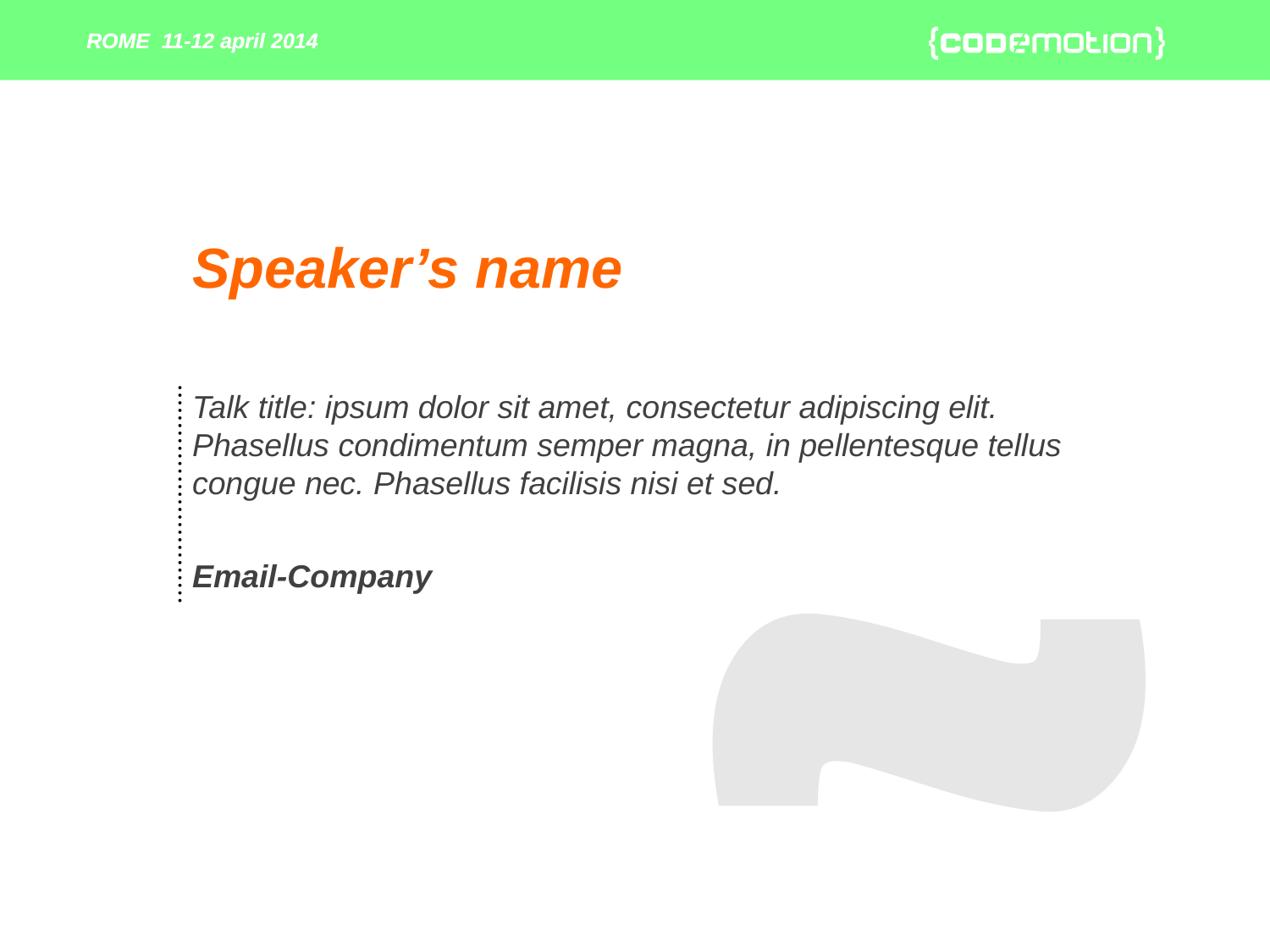

ROME  11-12 april 2014
Speaker’s name
Talk title: ipsum dolor sit amet, consectetur adipiscing elit. Phasellus condimentum semper magna, in pellentesque tellus congue nec. Phasellus facilisis nisi et sed.
Email-Company